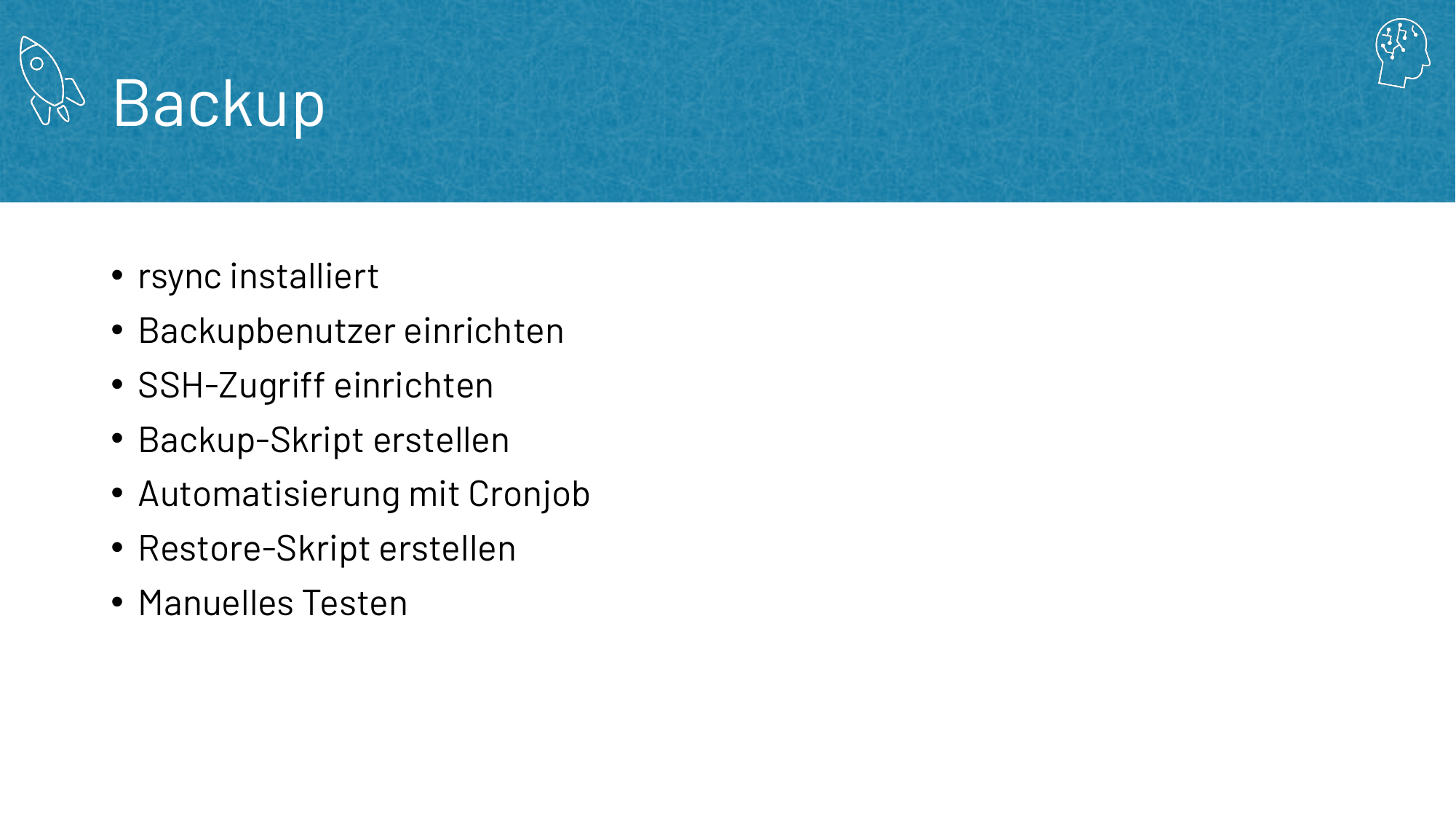

# Backup
rsync installiert
Backupbenutzer einrichten
SSH-Zugriff einrichten
Backup-Skript erstellen
Automatisierung mit Cronjob
Restore-Skript erstellen
Manuelles Testen